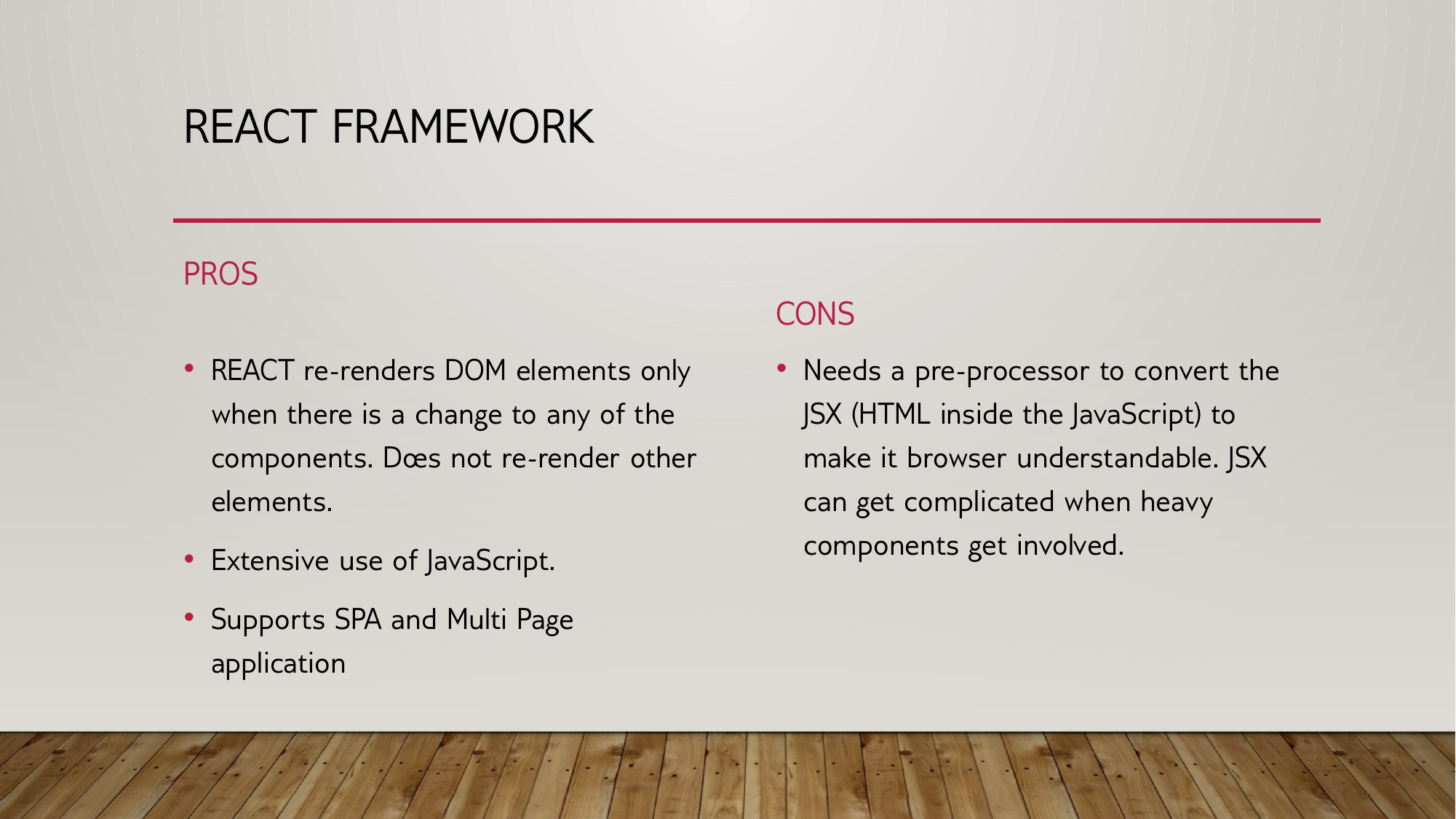

# REACT framework
Pros
CONS
Needs a pre-processor to convert the JSX (HTML inside the JavaScript) to make it browser understandable. JSX can get complicated when heavy components get involved.
REACT re-renders DOM elements only when there is a change to any of the components. Does not re-render other elements.
Extensive use of JavaScript.
Supports SPA and Multi Page  application